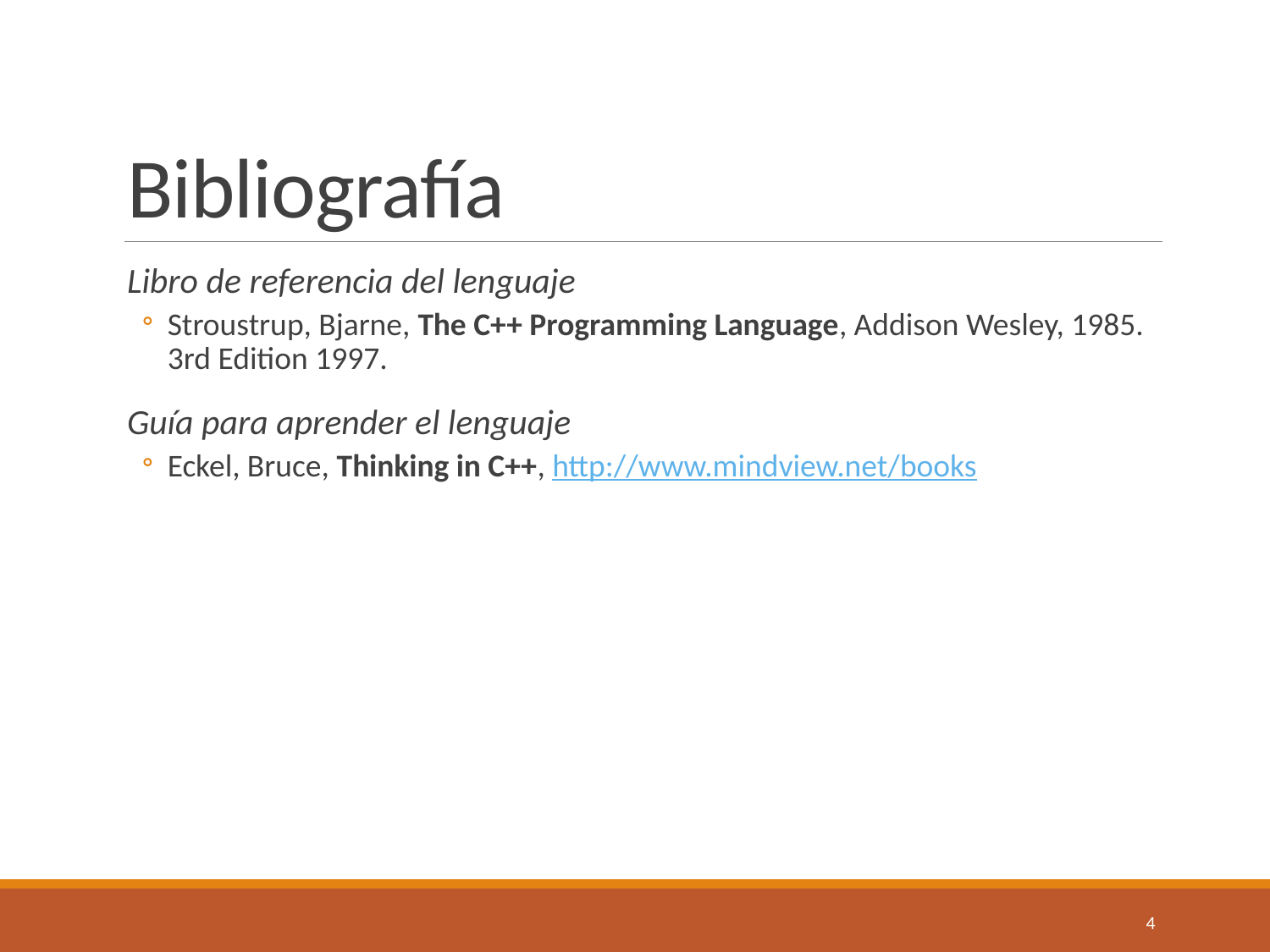

# Bibliografía
Libro de referencia del lenguaje
Stroustrup, Bjarne, The C++ Programming Language, Addison Wesley, 1985. 3rd Edition 1997.
Guía para aprender el lenguaje
Eckel, Bruce, Thinking in C++, http://www.mindview.net/books

4